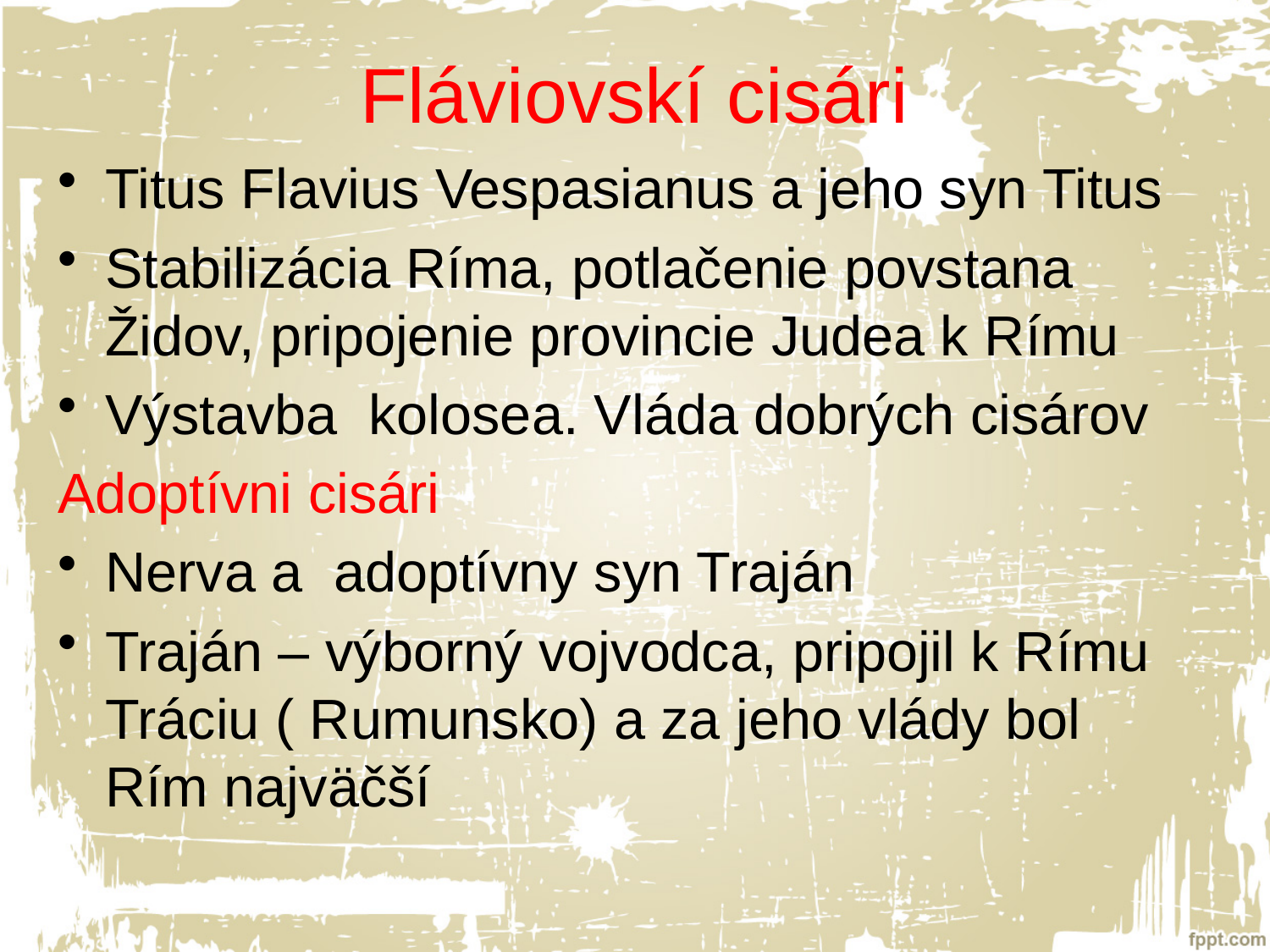

# Fláviovskí cisári
Titus Flavius Vespasianus a jeho syn Titus
Stabilizácia Ríma, potlačenie povstana  Židov, pripojenie provincie Judea k Rímu
Výstavba  kolosea. Vláda dobrých cisárov
Adoptívni cisári
Nerva a  adoptívny syn Traján
Traján – výborný vojvodca, pripojil k Rímu Tráciu ( Rumunsko) a za jeho vlády bol Rím najväčší